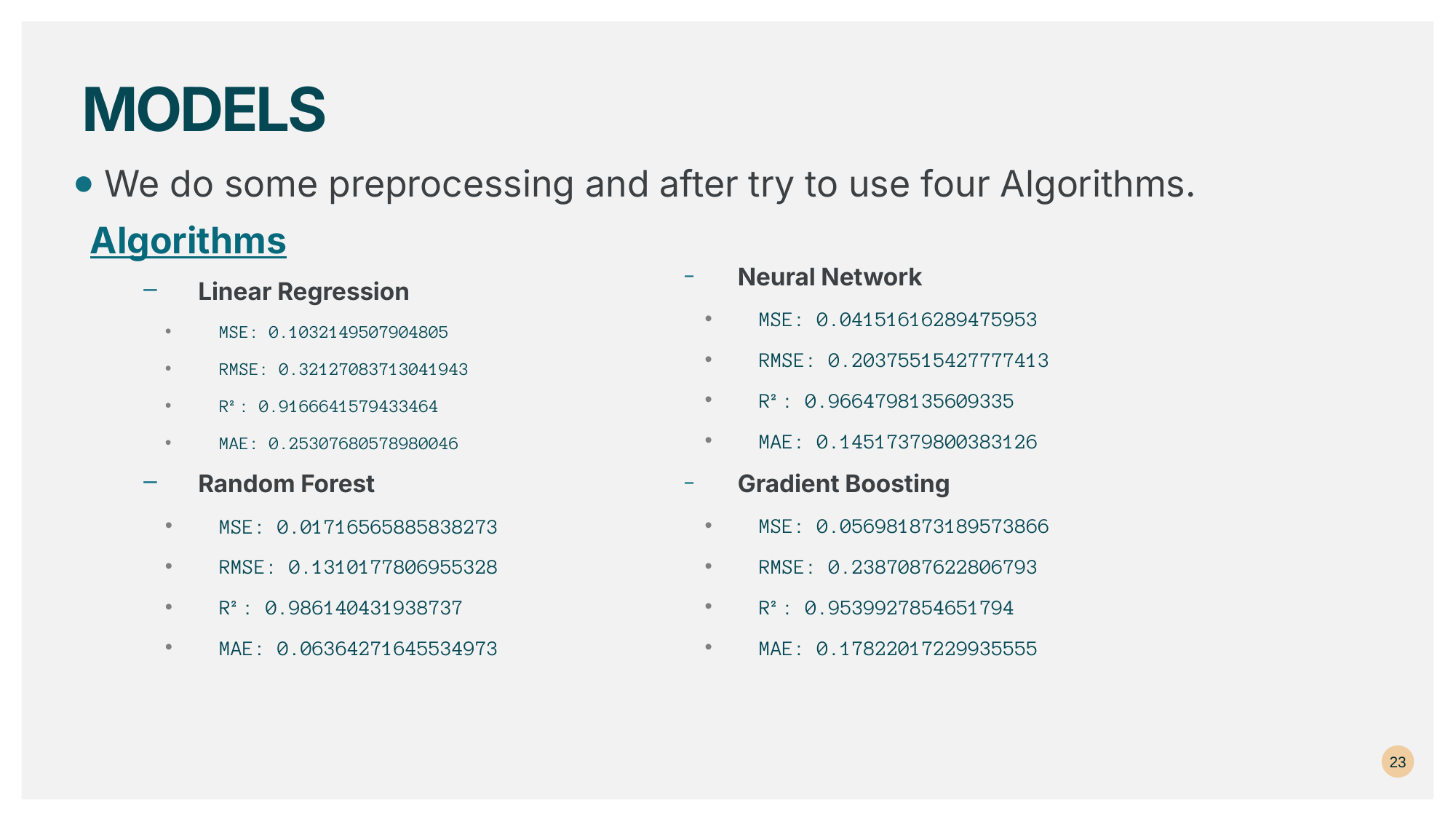

# Models
We do some preprocessing and after try to use four Algorithms.

Neural Network
MSE: 0.04151616289475953
RMSE: 0.20375515427777413
R²: 0.9664798135609335
MAE: 0.14517379800383126
Gradient Boosting
MSE: 0.056981873189573866
RMSE: 0.2387087622806793
R²: 0.9539927854651794
MAE: 0.17822017229935555

Algorithms
Linear Regression
MSE: 0.1032149507904805
RMSE: 0.32127083713041943
R²: 0.9166641579433464
MAE: 0.25307680578980046
Random Forest
MSE: 0.01716565885838273
RMSE: 0.1310177806955328
R²: 0.986140431938737
MAE: 0.06364271645534973

23